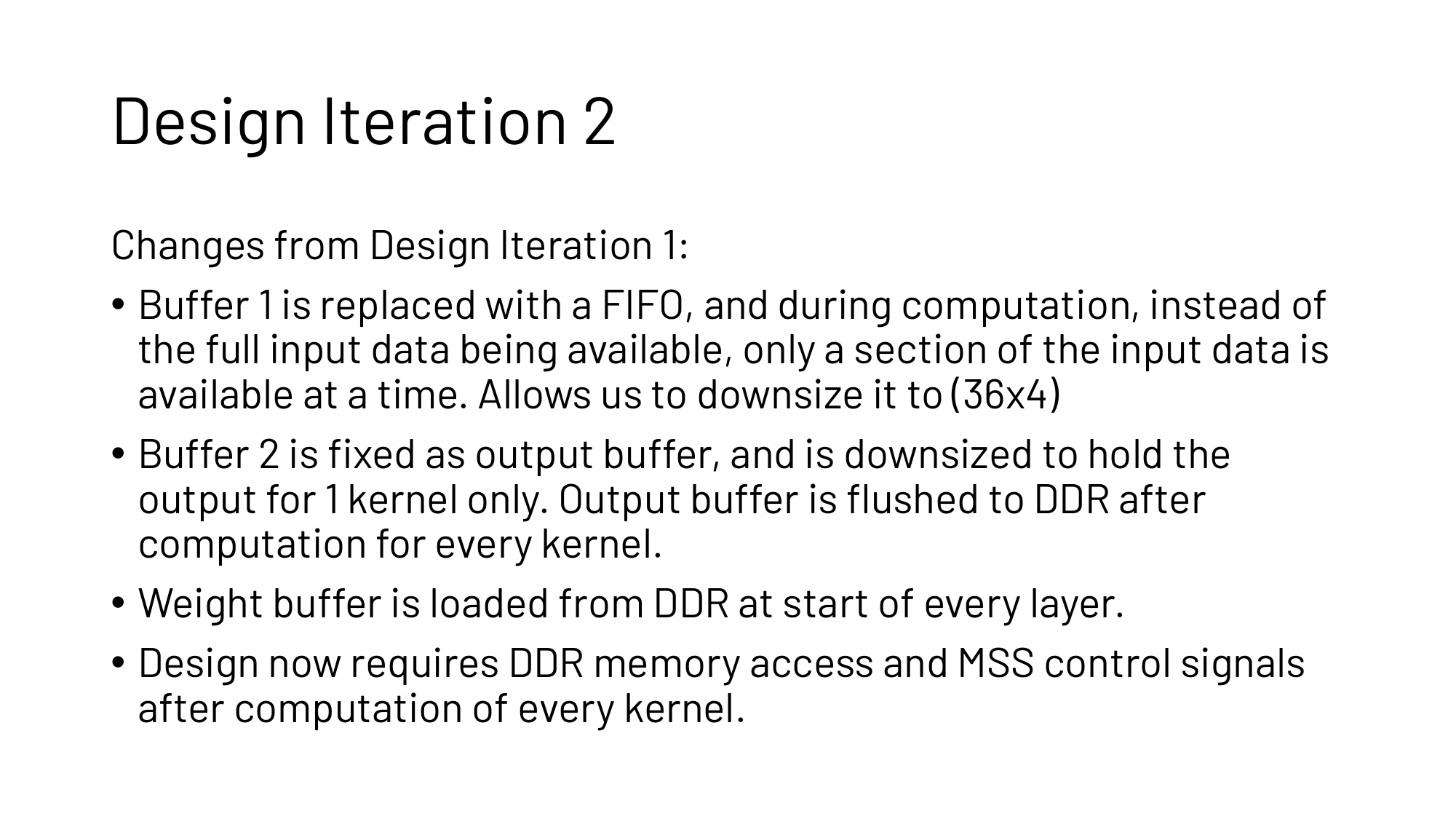

# Design Iteration 2
Changes from Design Iteration 1:
Buffer 1 is replaced with a FIFO, and during computation, instead of the full input data being available, only a section of the input data is available at a time. Allows us to downsize it to (36x4)
Buffer 2 is fixed as output buffer, and is downsized to hold the output for 1 kernel only. Output buffer is flushed to DDR after computation for every kernel.
Weight buffer is loaded from DDR at start of every layer.
Design now requires DDR memory access and MSS control signals after computation of every kernel.